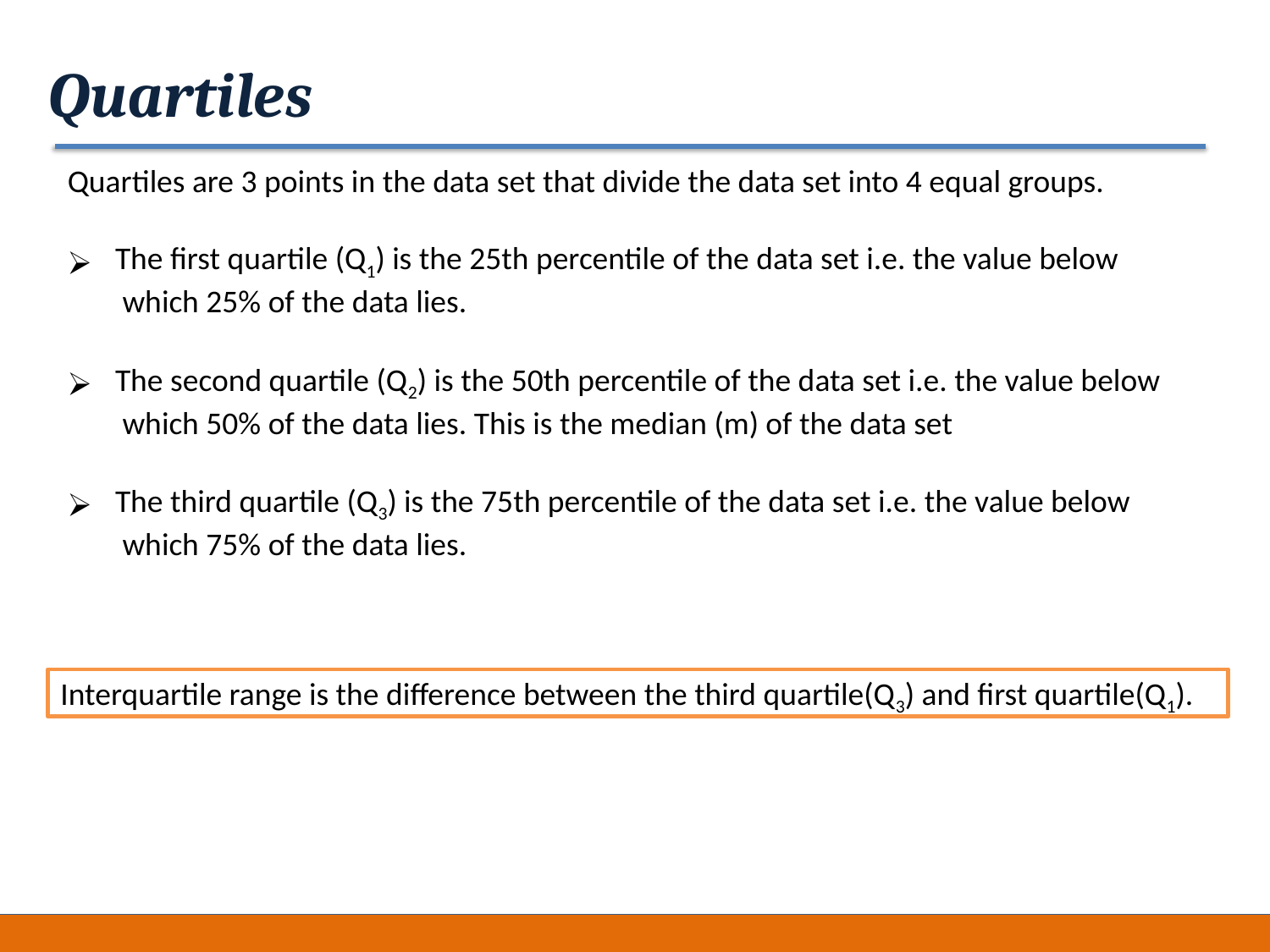

# Quartiles

Quartiles are 3 points in the data set that divide the data set into 4 equal groups.

The first quartile (Q1) is the 25th percentile of the data set i.e. the value below  which 25% of the data lies.

The second quartile (Q2) is the 50th percentile of the data set i.e. the value below  which 50% of the data lies. This is the median (m) of the data set

The third quartile (Q3) is the 75th percentile of the data set i.e. the value below  which 75% of the data lies.
Interquartile range is the difference between the third quartile(Q3) and first quartile(Q1).